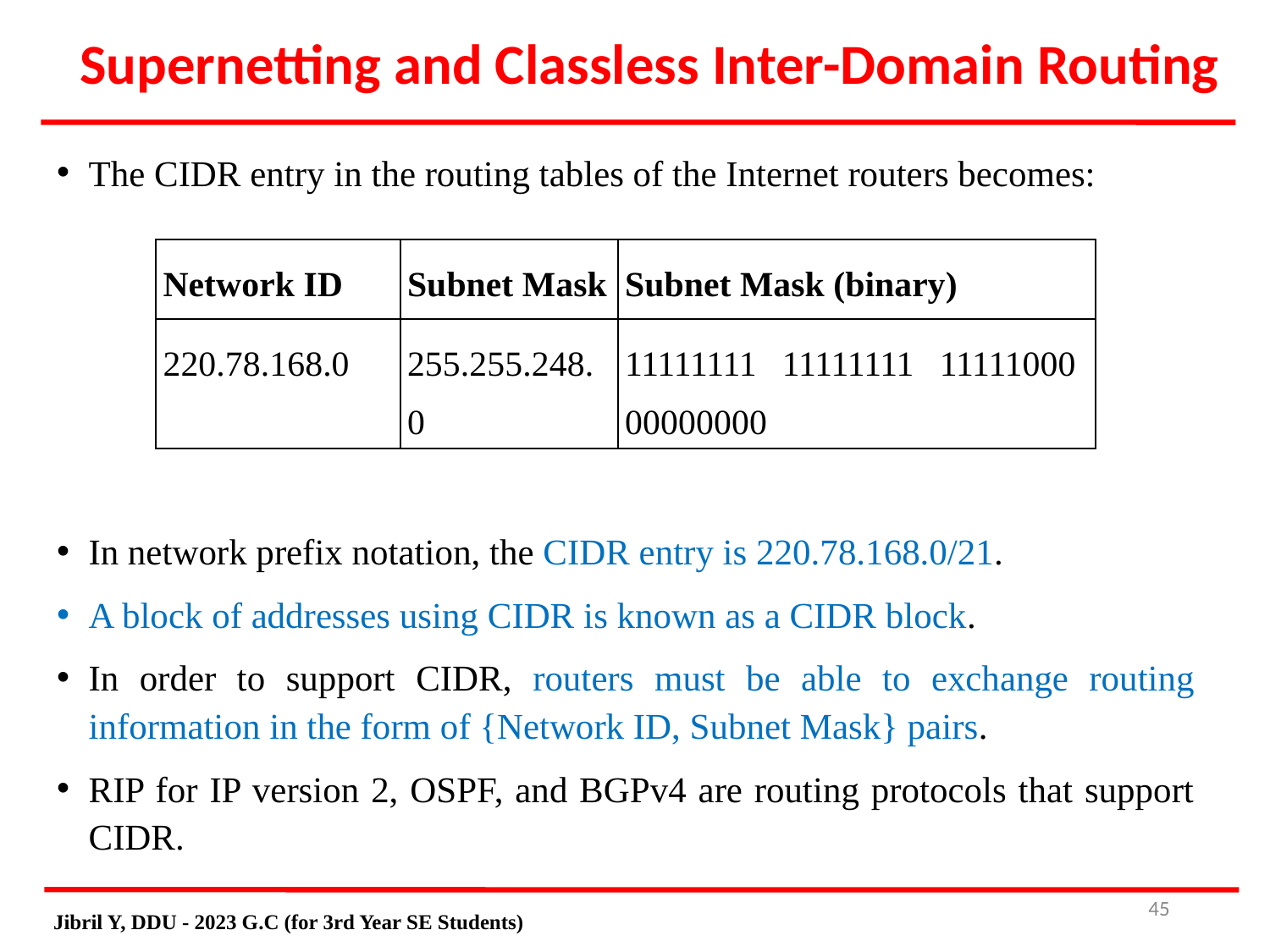

Supernetting and Classless Inter-Domain Routing

The CIDR entry in the routing tables of the Internet routers becomes:

In network prefix notation, the CIDR entry is 220.78.168.0/21.
A block of addresses using CIDR is known as a CIDR block.
In order to support CIDR, routers must be able to exchange routing information in the form of {Network ID, Subnet Mask} pairs.
RIP for IP version 2, OSPF, and BGPv4 are routing protocols that support CIDR.

| Network ID | Subnet Mask | Subnet Mask (binary) |
| --- | --- | --- |
| 220.78.168.0 | 255.255.248.0 | 11111111 11111111 11111000 00000000 |
# 45

Jibril Y, DDU - 2023 G.C (for 3rd Year SE Students)